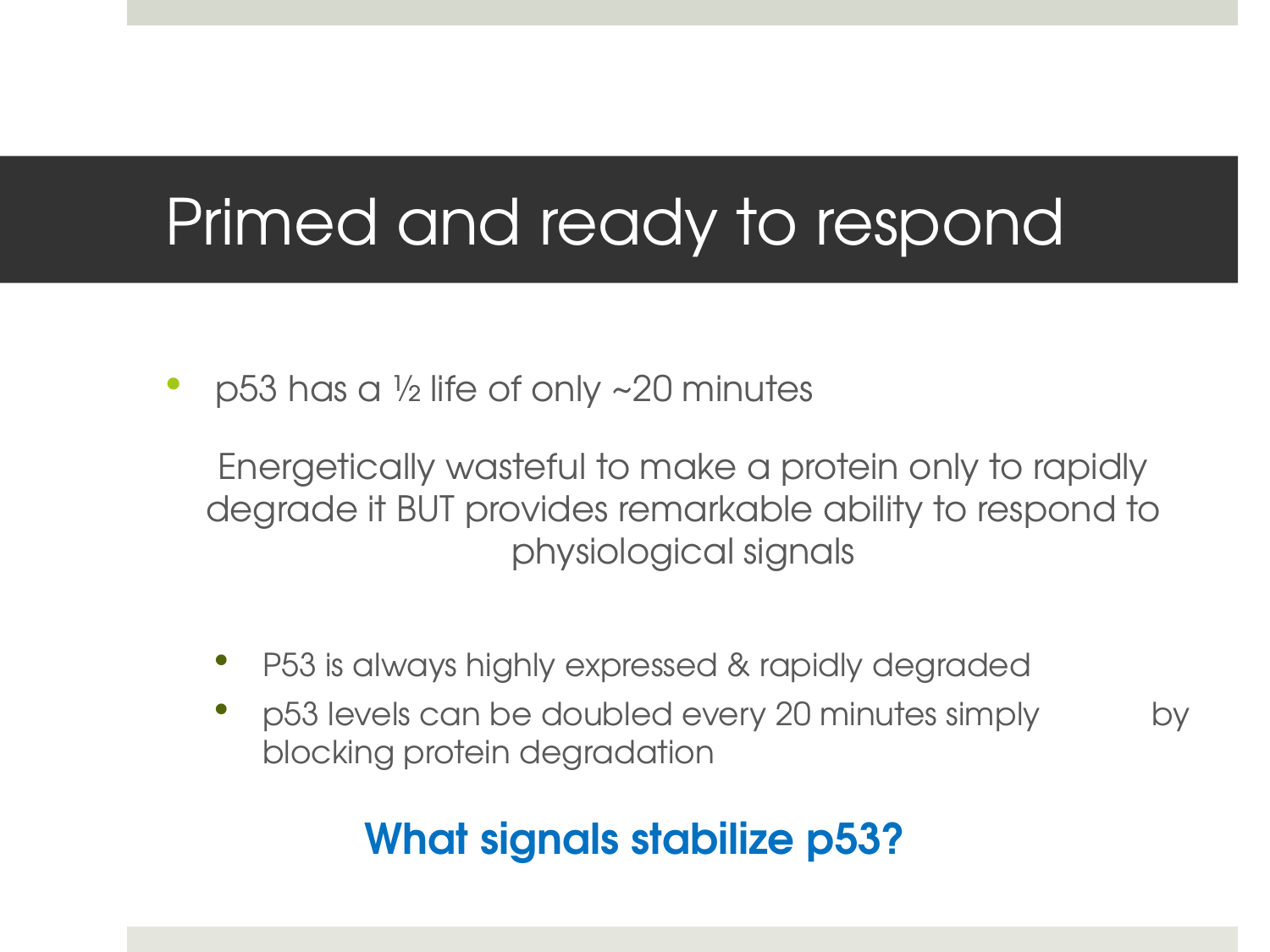

# Primed and ready to respond
p53 has a ½ life of only ~20 minutes
Energetically wasteful to make a protein only to rapidly degrade it BUT provides remarkable ability to respond to physiological signals

P53 is always highly expressed & rapidly degraded
p53 levels can be doubled every 20 minutes simply 	by blocking protein degradation
What signals stabilize p53?